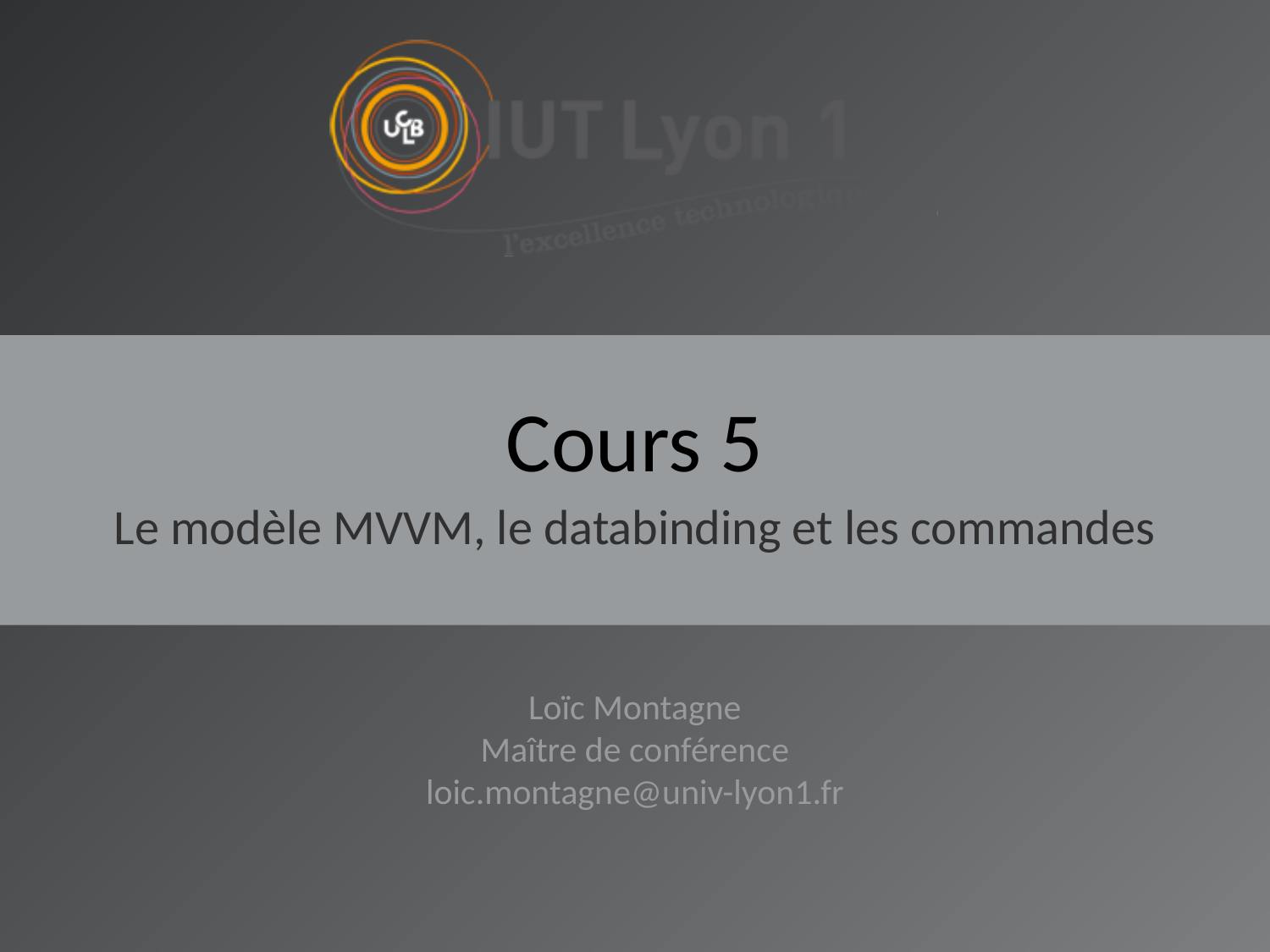

Cours 5
Le modèle MVVM, le databinding et les commandes